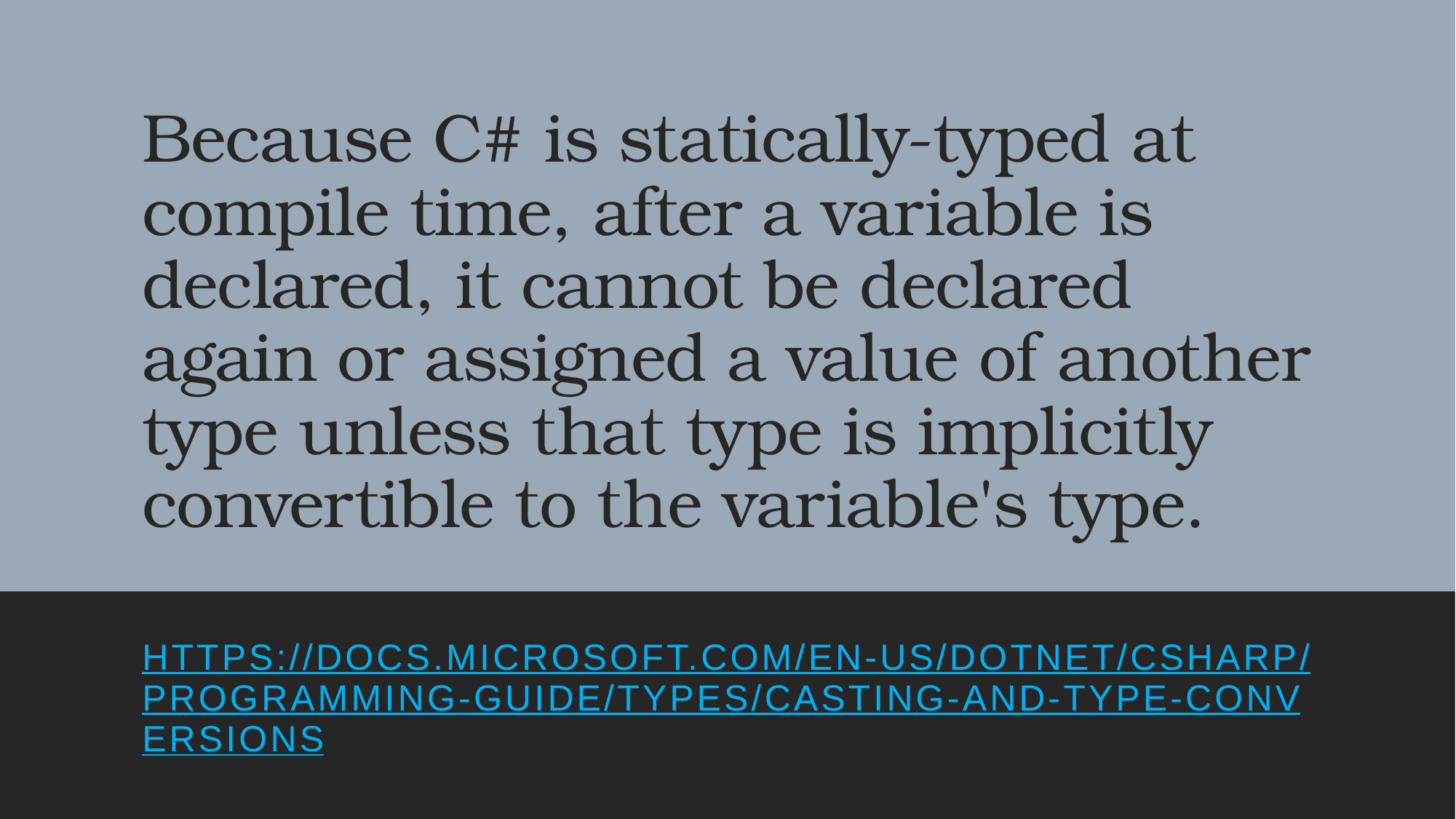

# Because C# is statically-typed at compile time, after a variable is declared, it cannot be declared again or assigned a value of another type unless that type is implicitly convertible to the variable's type.

https://docs.microsoft.com/en-us/dotnet/csharp/programming-guide/types/casting-and-type-conversions